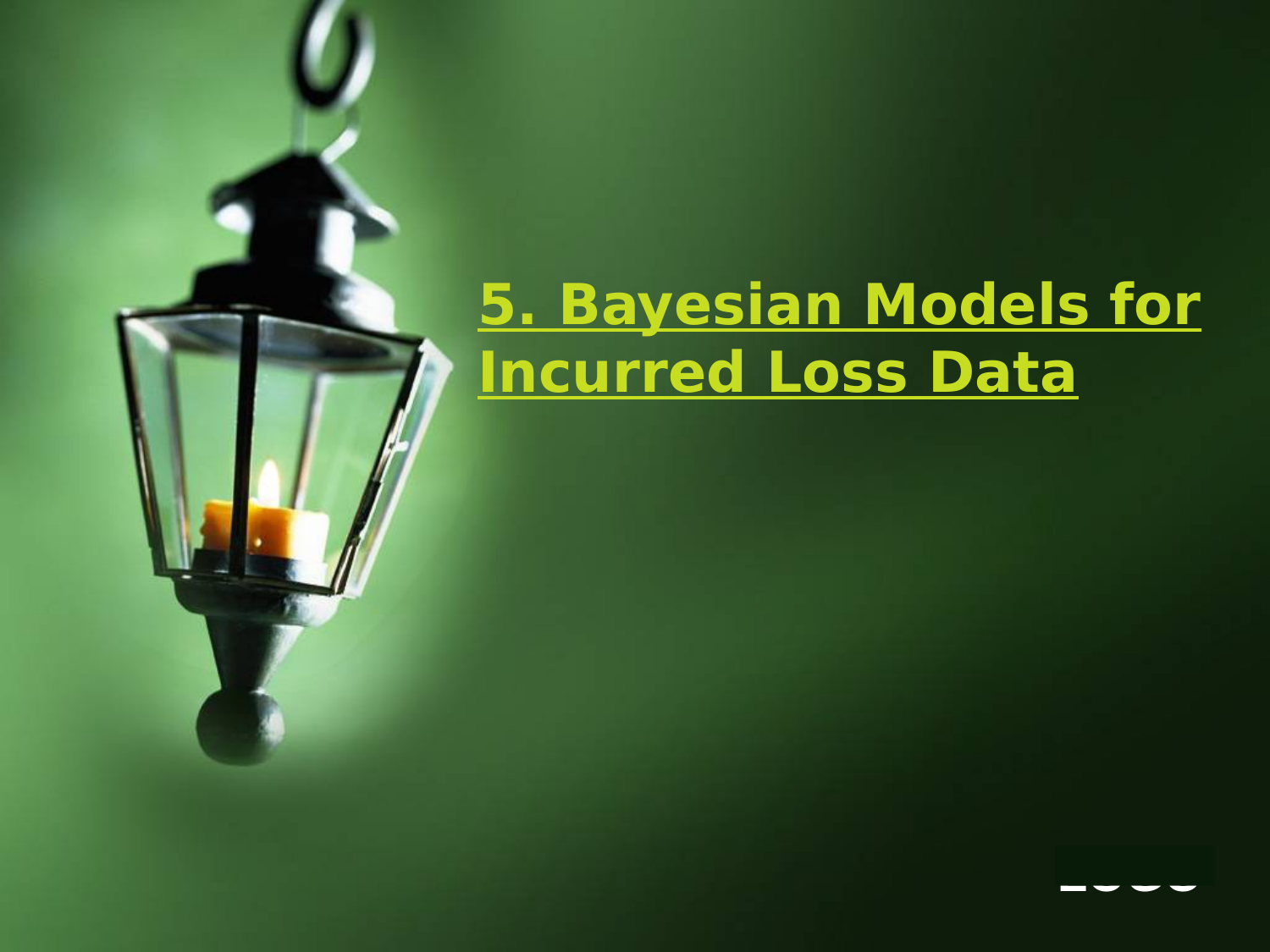

# 5. Bayesian Models for Incurred Loss Data